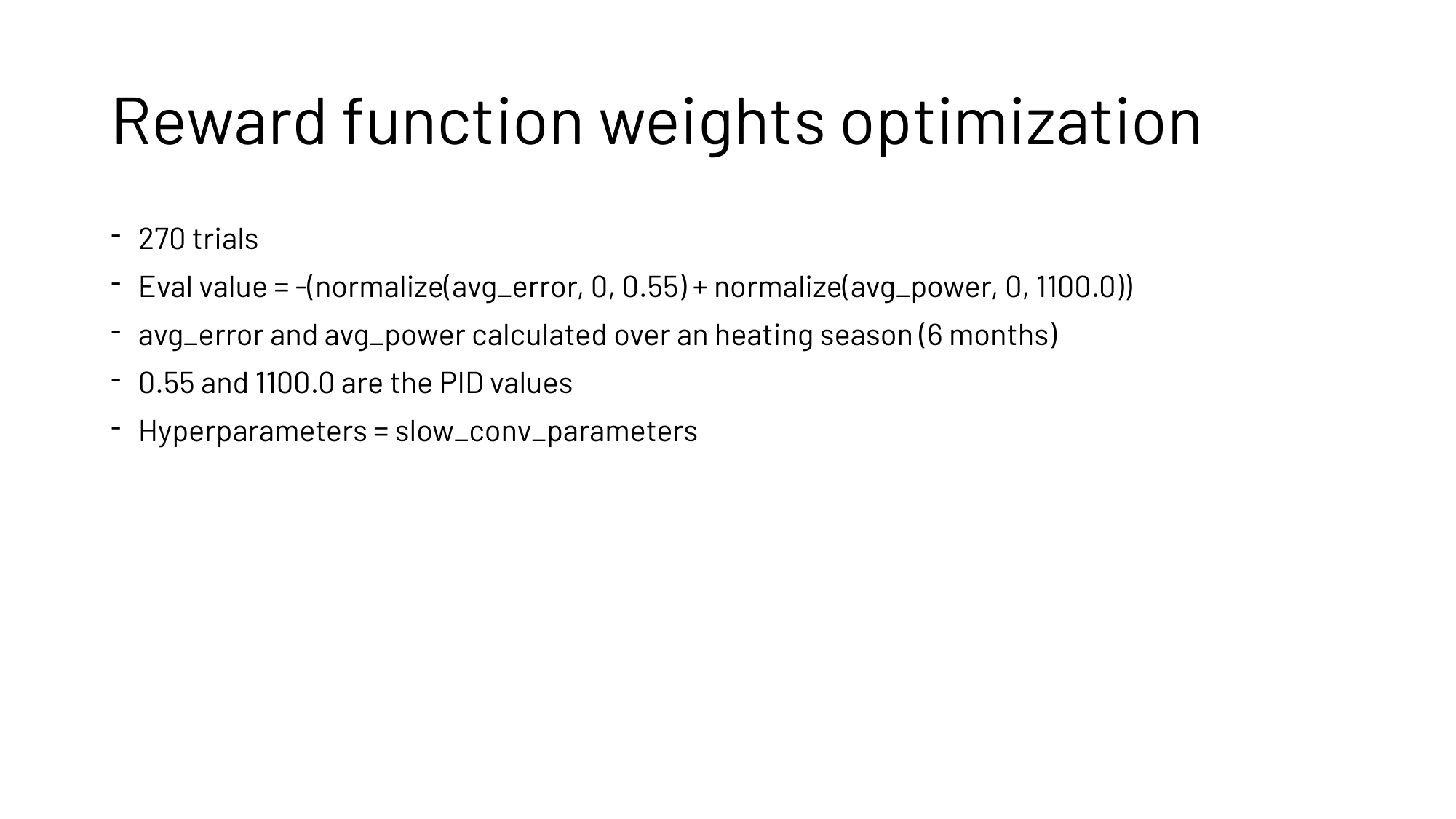

# Reward function weights optimization
270 trials
Eval value = -(normalize(avg_error, 0, 0.55) + normalize(avg_power, 0, 1100.0))
avg_error and avg_power calculated over an heating season (6 months)
0.55 and 1100.0 are the PID values
Hyperparameters = slow_conv_parameters